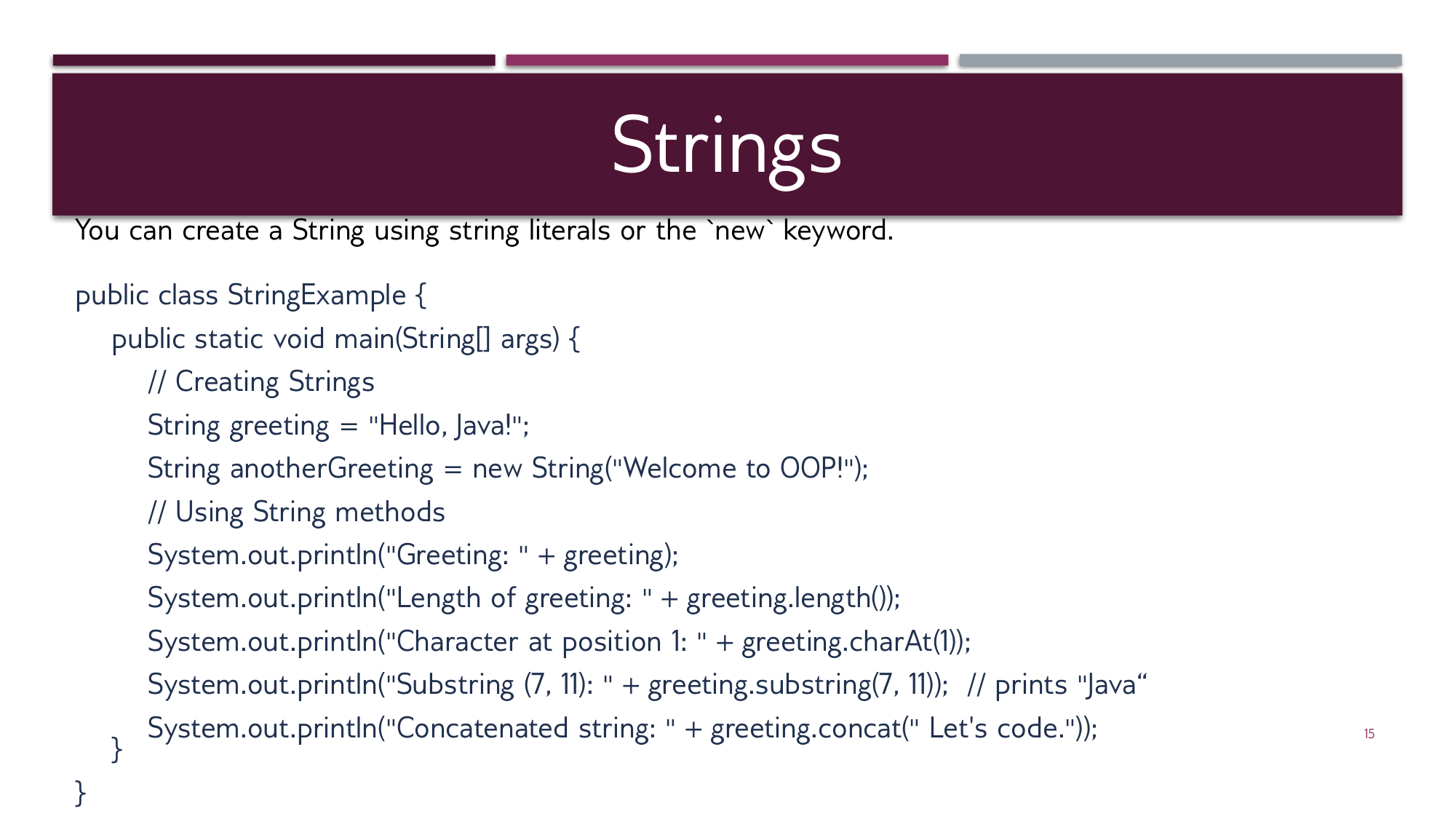

Strings
You can create a String using string literals or the `new` keyword.

public class StringExample {

    public static void main(String[] args) {

        // Creating Strings

        String greeting = "Hello, Java!";

        String anotherGreeting = new String("Welcome to OOP!");
        // Using String methods

        System.out.println("Greeting: " + greeting);

        System.out.println("Length of greeting: " + greeting.length());

        System.out.println("Character at position 1: " + greeting.charAt(1));

        System.out.println("Substring (7, 11): " + greeting.substring(7, 11));  // prints "Java“

        System.out.println("Concatenated string: " + greeting.concat(" Let's code."));
    }

}
15